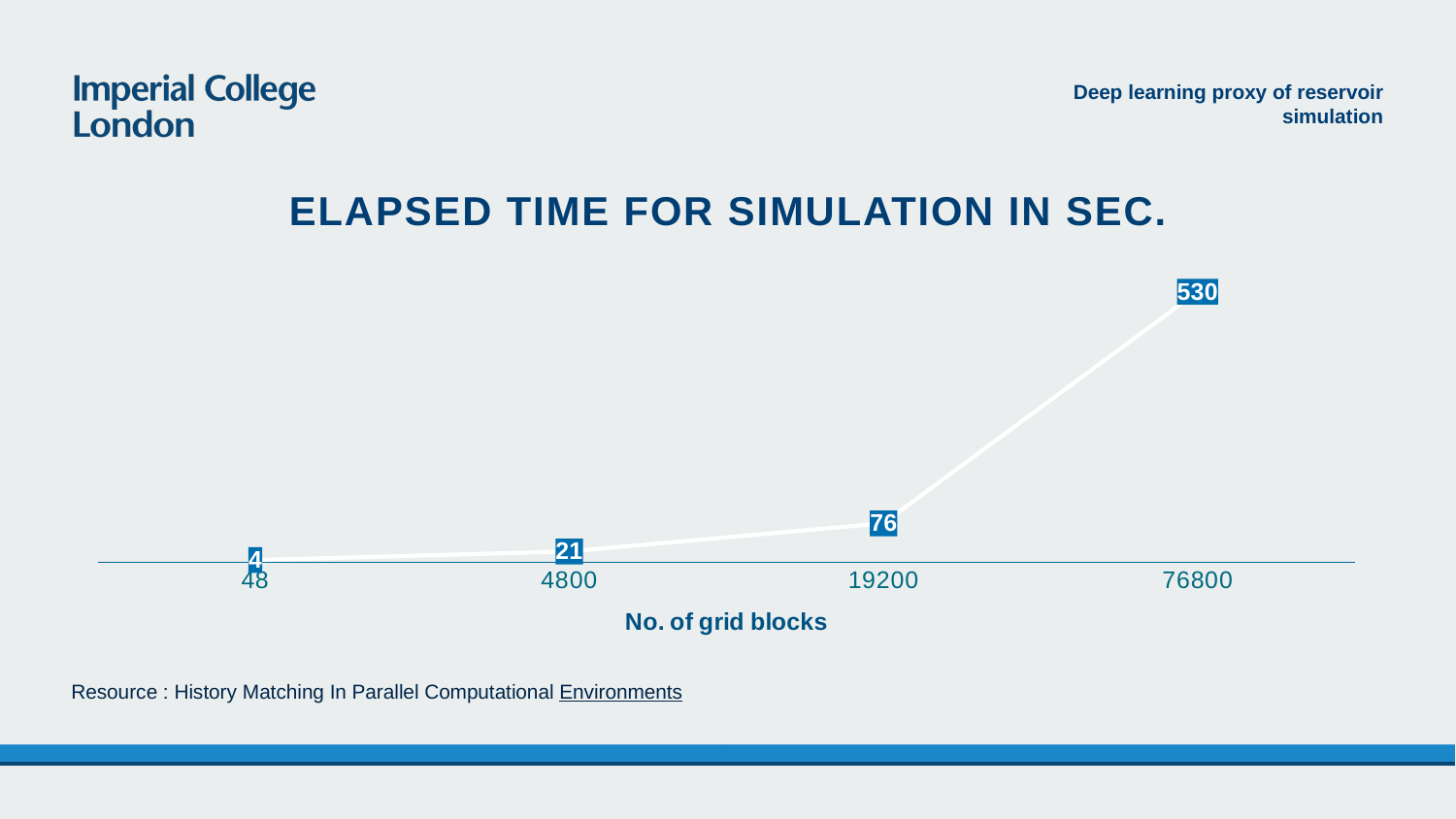

Deep learning proxy of reservoir simulation

Elapsed Time for Simulation In Sec.

### Chart

| Category | No. of grid blocks |
|---|---|
| 48 | 4.0 |
| 4800 | 21.0 |
| 19200 | 76.0 |
| 76800 | 530.0 |
Resource : History Matching In Parallel Computational Environments